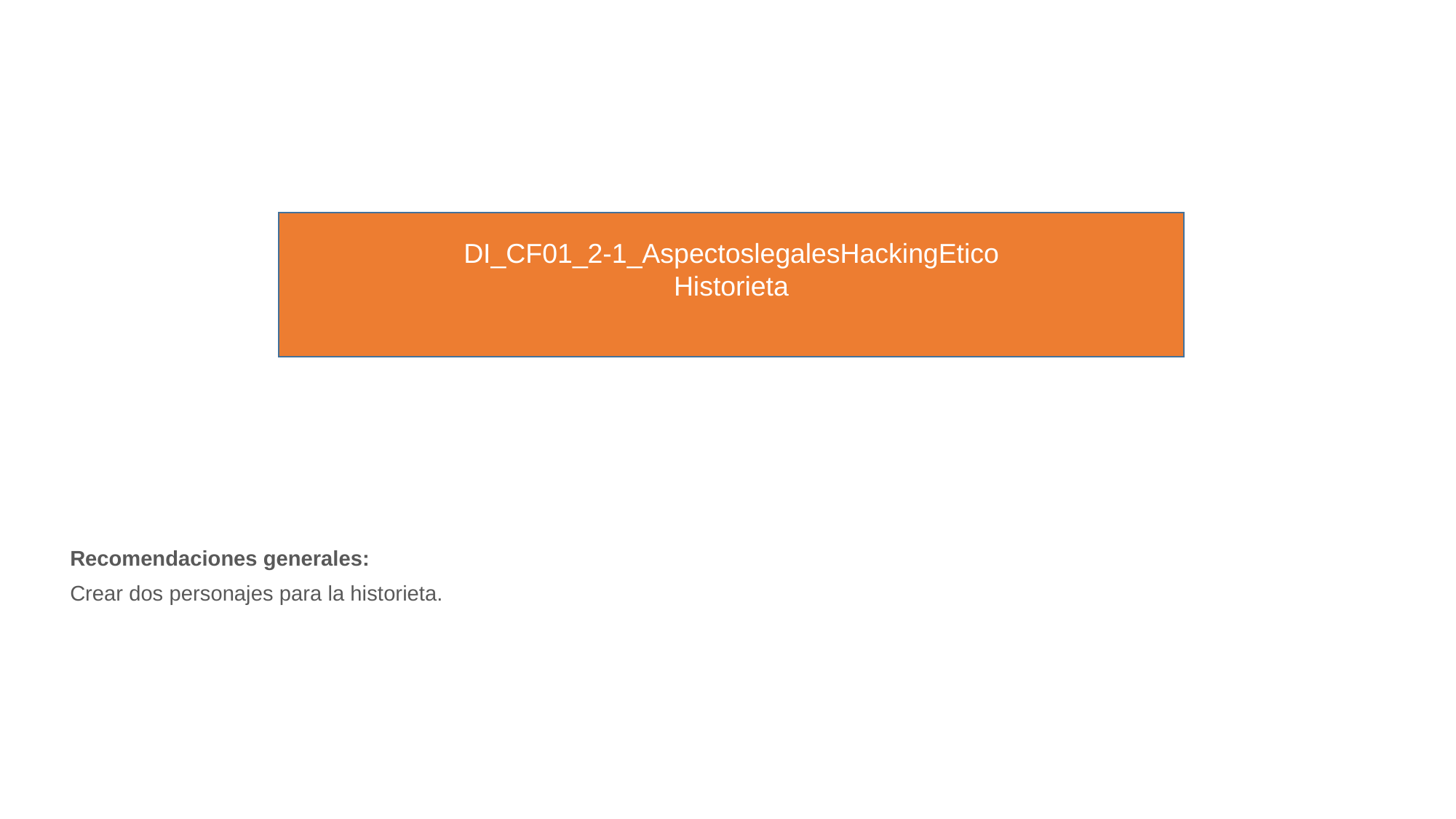

DI_CF01_2-1_AspectoslegalesHackingEtico
Historieta

Recomendaciones generales:
Crear dos personajes para la historieta.